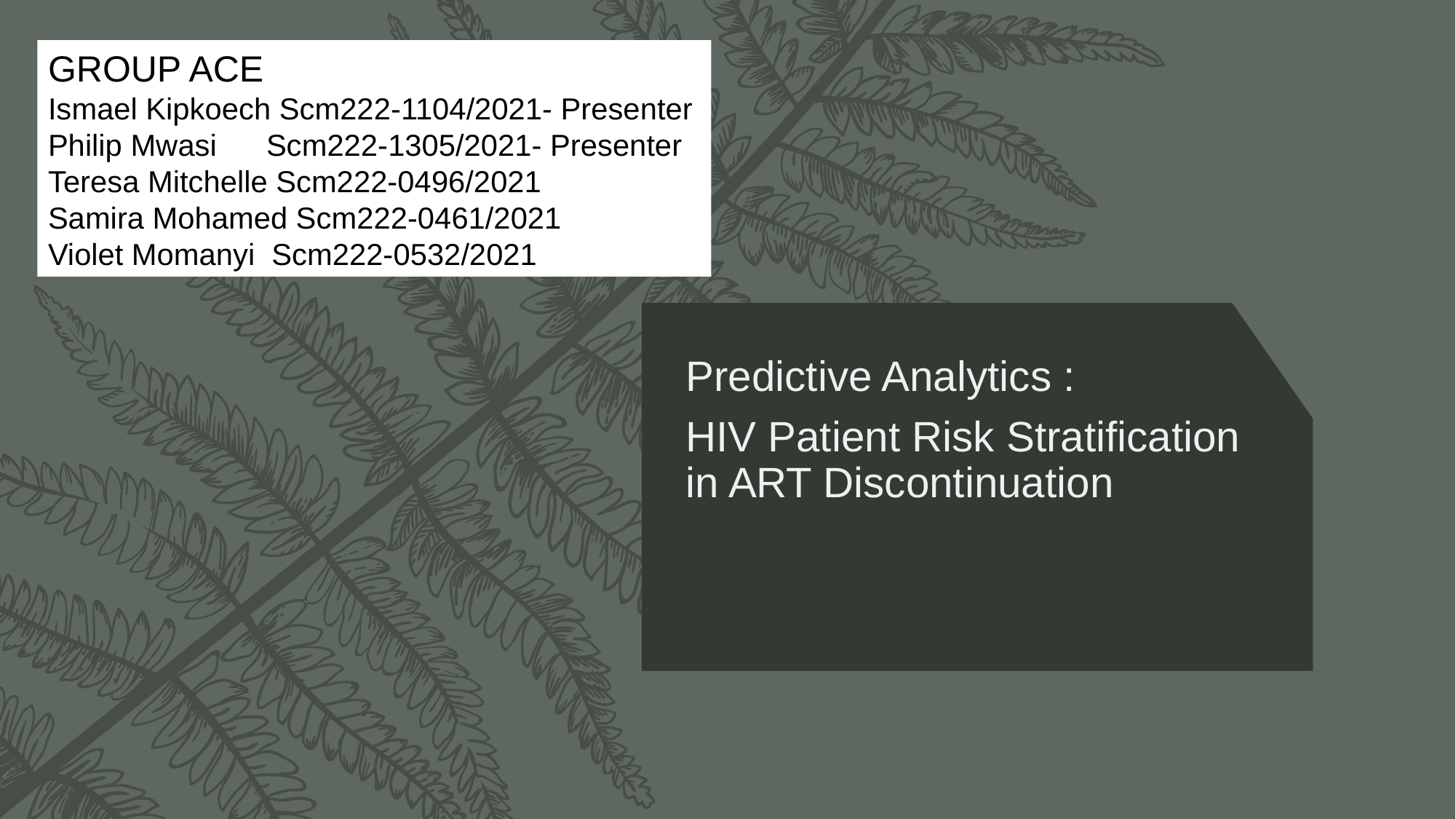

GROUP ACE
Ismael Kipkoech Scm222-1104/2021- Presenter
Philip Mwasi 	Scm222-1305/2021- Presenter
Teresa Mitchelle Scm222-0496/2021
Samira Mohamed Scm222-0461/2021
Violet Momanyi  Scm222-0532/2021
Predictive Analytics :
HIV Patient Risk Stratification in ART Discontinuation